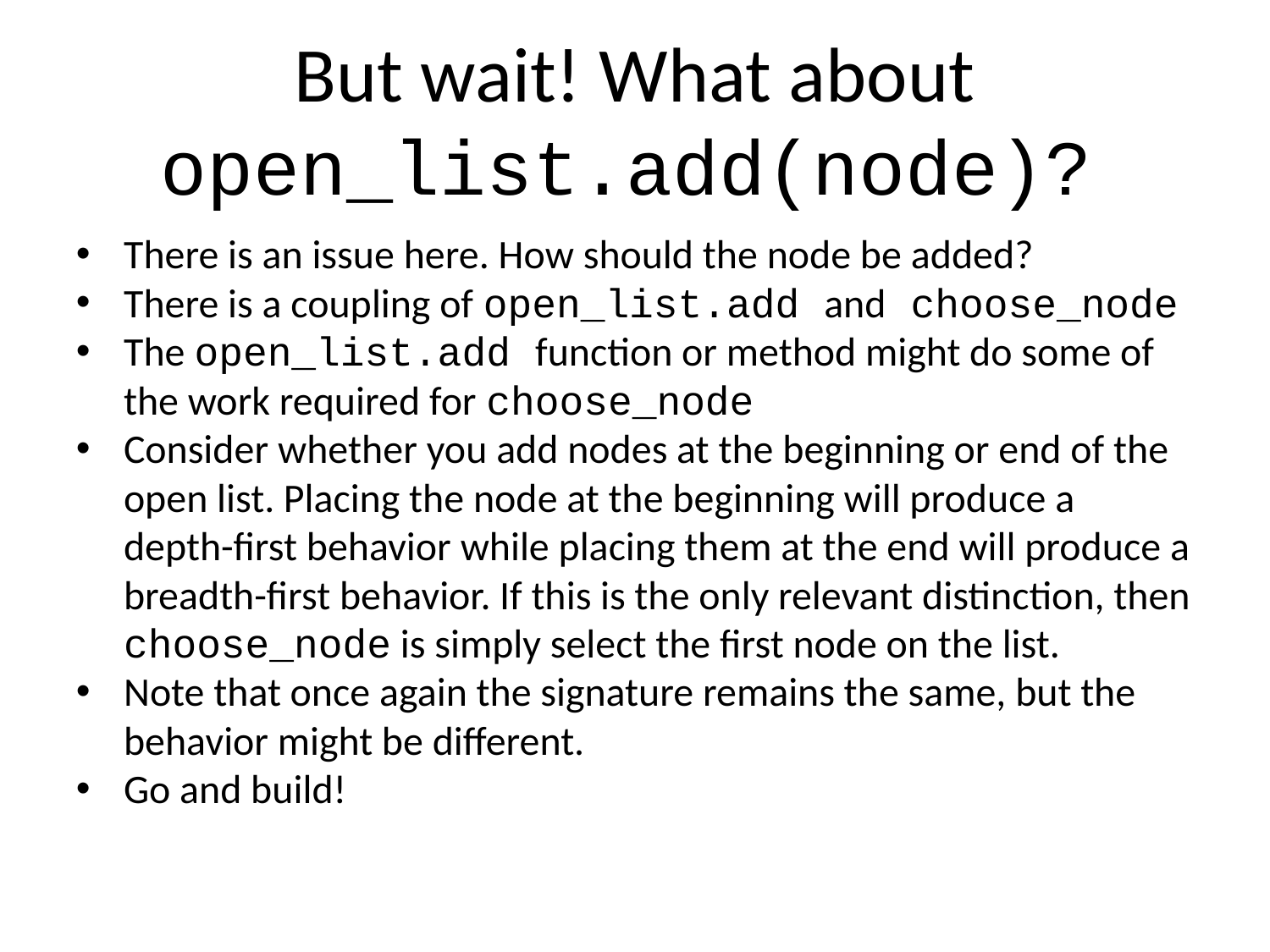

But wait! What about open_list.add(node)?
There is an issue here. How should the node be added?
There is a coupling of open_list.add and choose_node
The open_list.add function or method might do some of the work required for choose_node
Consider whether you add nodes at the beginning or end of the open list. Placing the node at the beginning will produce a depth-first behavior while placing them at the end will produce a breadth-first behavior. If this is the only relevant distinction, then choose_node is simply select the first node on the list.
Note that once again the signature remains the same, but the behavior might be different.
Go and build!